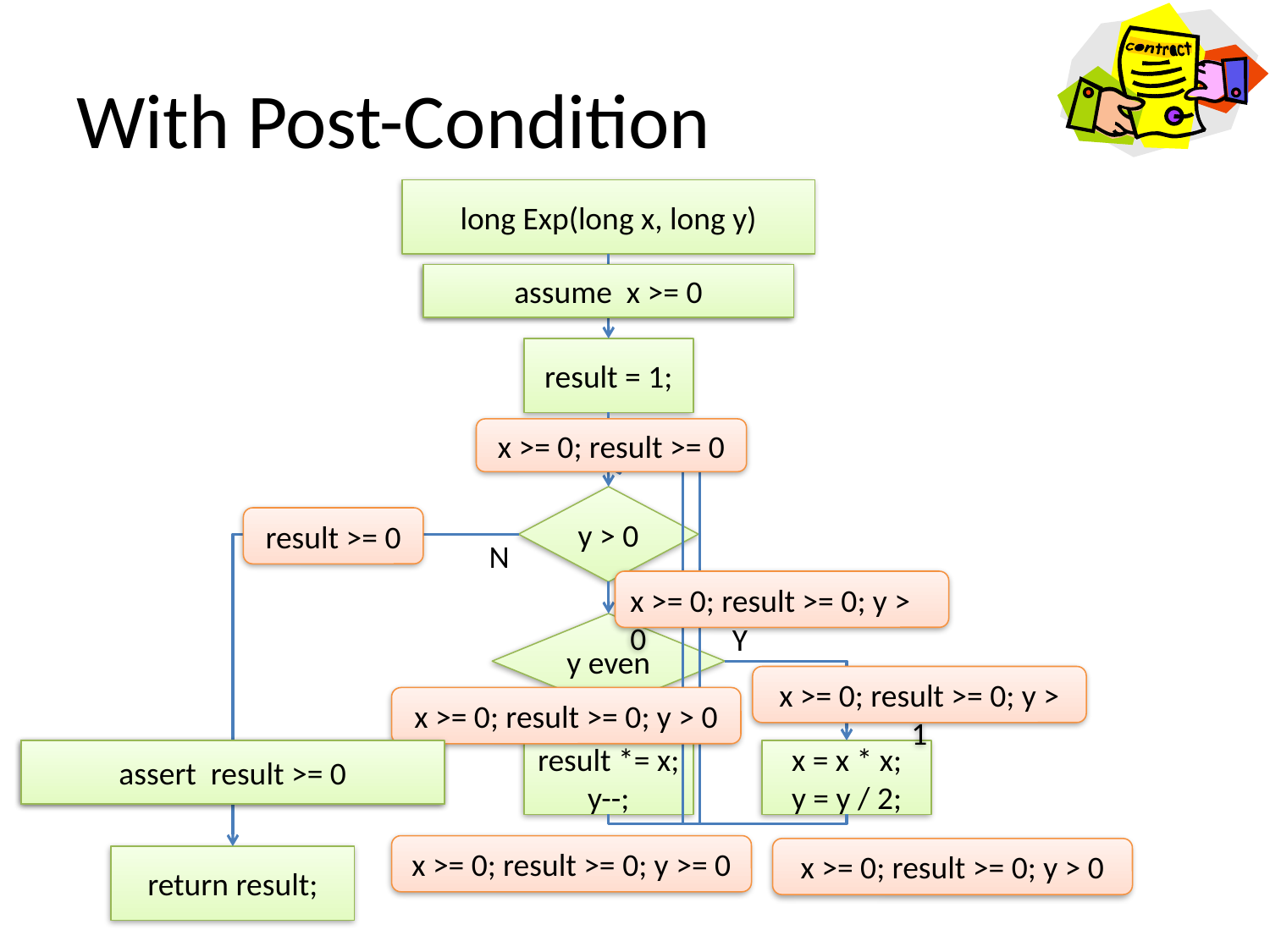

# With Post-Condition
long Exp(long x, long y)
Contract.Requires( x >= 0 )
assume  x >= 0
result = 1;
x >= 0; result >= 0

y > 0
result >= 0
N
x >= 0; result >= 0; y > 0
y even
Y
x >= 0; result >= 0; y > 1
x >= 0; result >= 0; y > 0
Contract.Ensures( result >= 0 );
assert  result >= 0
result *= x;
y--;
x = x * x;
y = y / 2;
x >= 0; result >= 0; y >= 0
x >= 0; result >= 0; y > 0
return result;